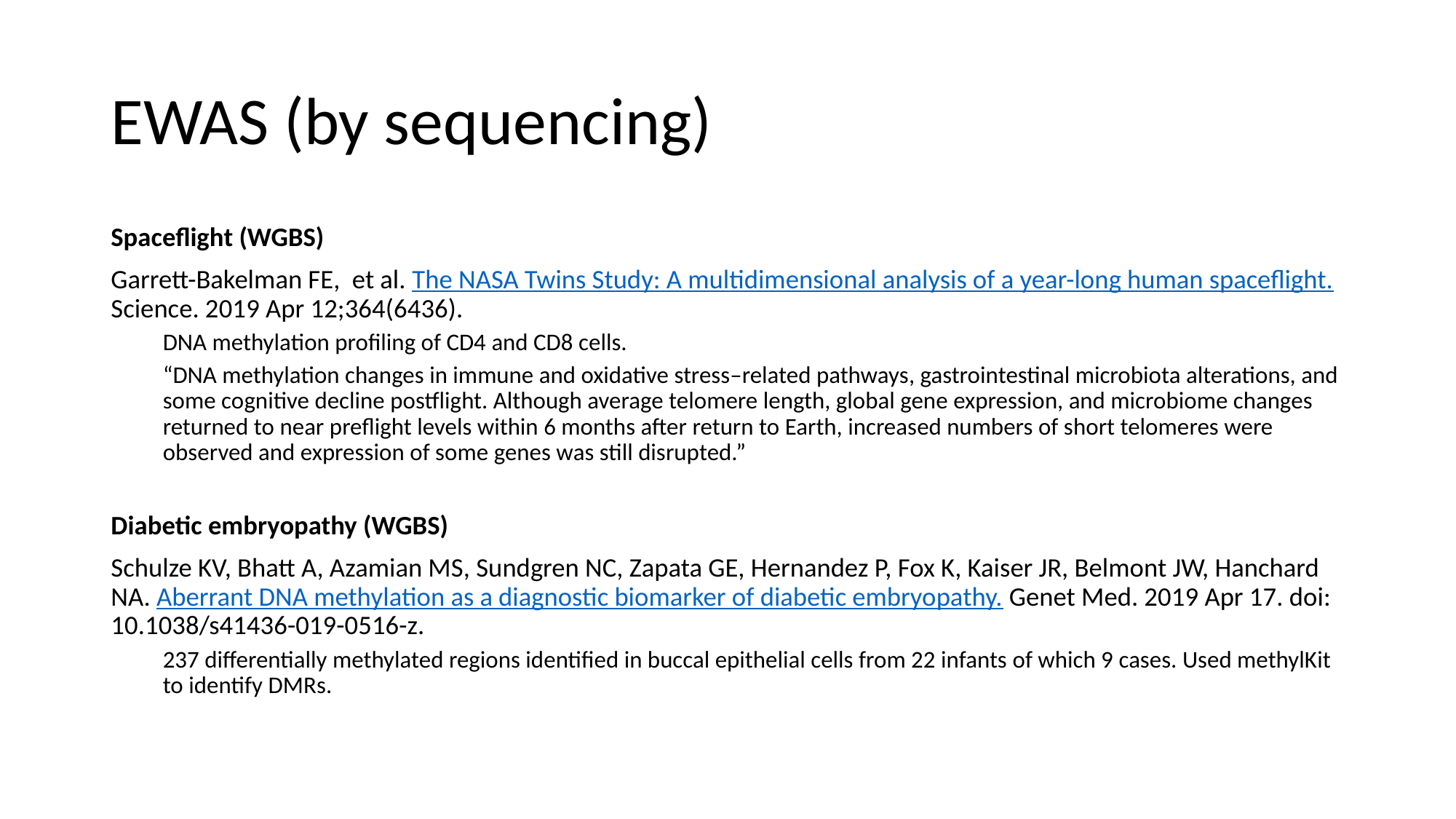

# EWAS (by sequencing)
Spaceflight (WGBS)
Garrett-Bakelman FE,  et al. The NASA Twins Study: A multidimensional analysis of a year-long human spaceflight. Science. 2019 Apr 12;364(6436).
DNA methylation profiling of CD4 and CD8 cells.
“DNA methylation changes in immune and oxidative stress–related pathways, gastrointestinal microbiota alterations, and some cognitive decline postflight. Although average telomere length, global gene expression, and microbiome changes returned to near preflight levels within 6 months after return to Earth, increased numbers of short telomeres were observed and expression of some genes was still disrupted.”

Diabetic embryopathy (WGBS)
Schulze KV, Bhatt A, Azamian MS, Sundgren NC, Zapata GE, Hernandez P, Fox K, Kaiser JR, Belmont JW, Hanchard NA. Aberrant DNA methylation as a diagnostic biomarker of diabetic embryopathy. Genet Med. 2019 Apr 17. doi: 10.1038/s41436-019-0516-z.
237 differentially methylated regions identified in buccal epithelial cells from 22 infants of which 9 cases. Used methylKit to identify DMRs.